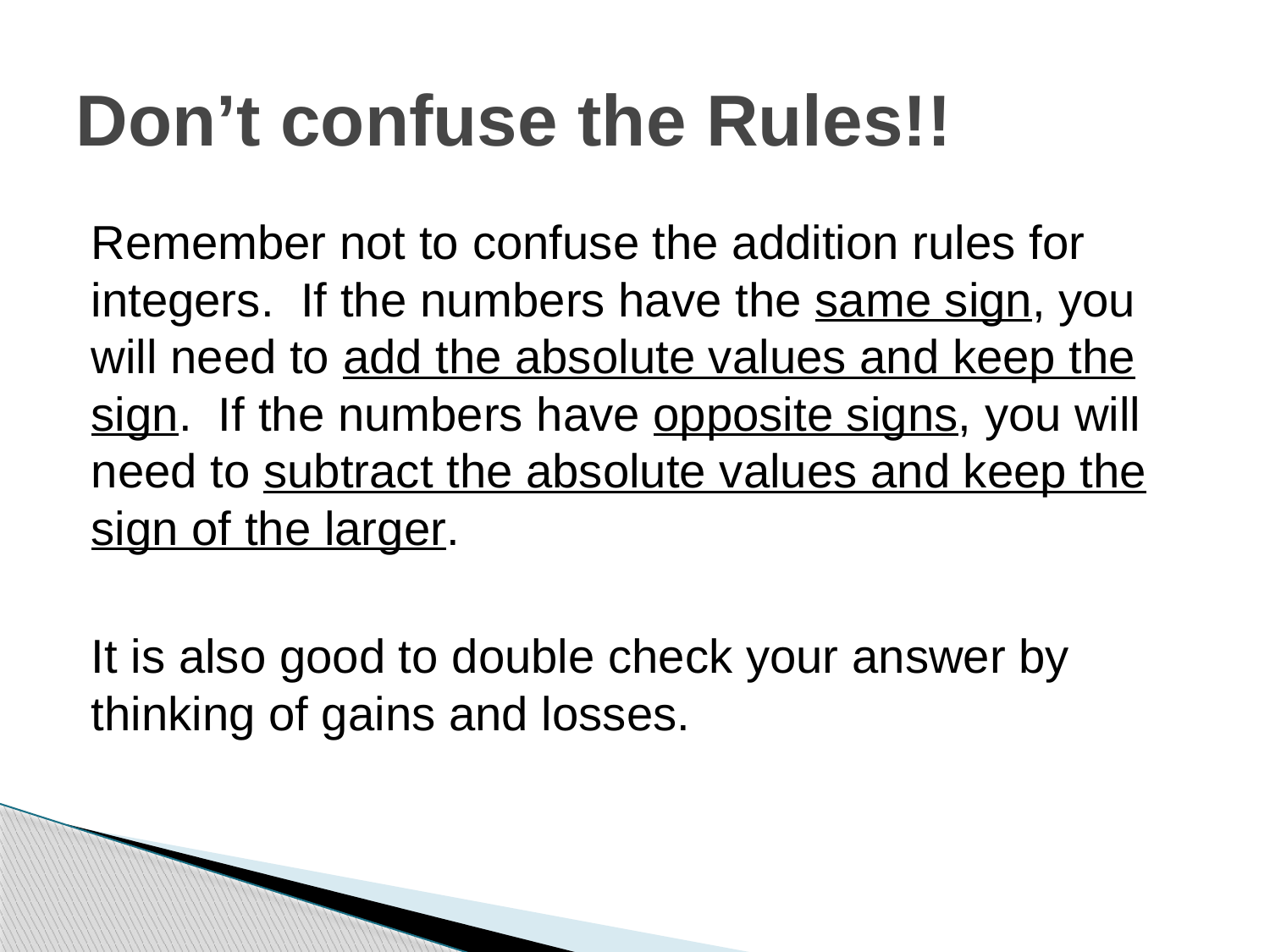

# Don’t confuse the Rules!!
Remember not to confuse the addition rules for integers.  If the numbers have the same sign, you will need to add the absolute values and keep the sign.  If the numbers have opposite signs, you will need to subtract the absolute values and keep the sign of the larger.

It is also good to double check your answer by thinking of gains and losses.